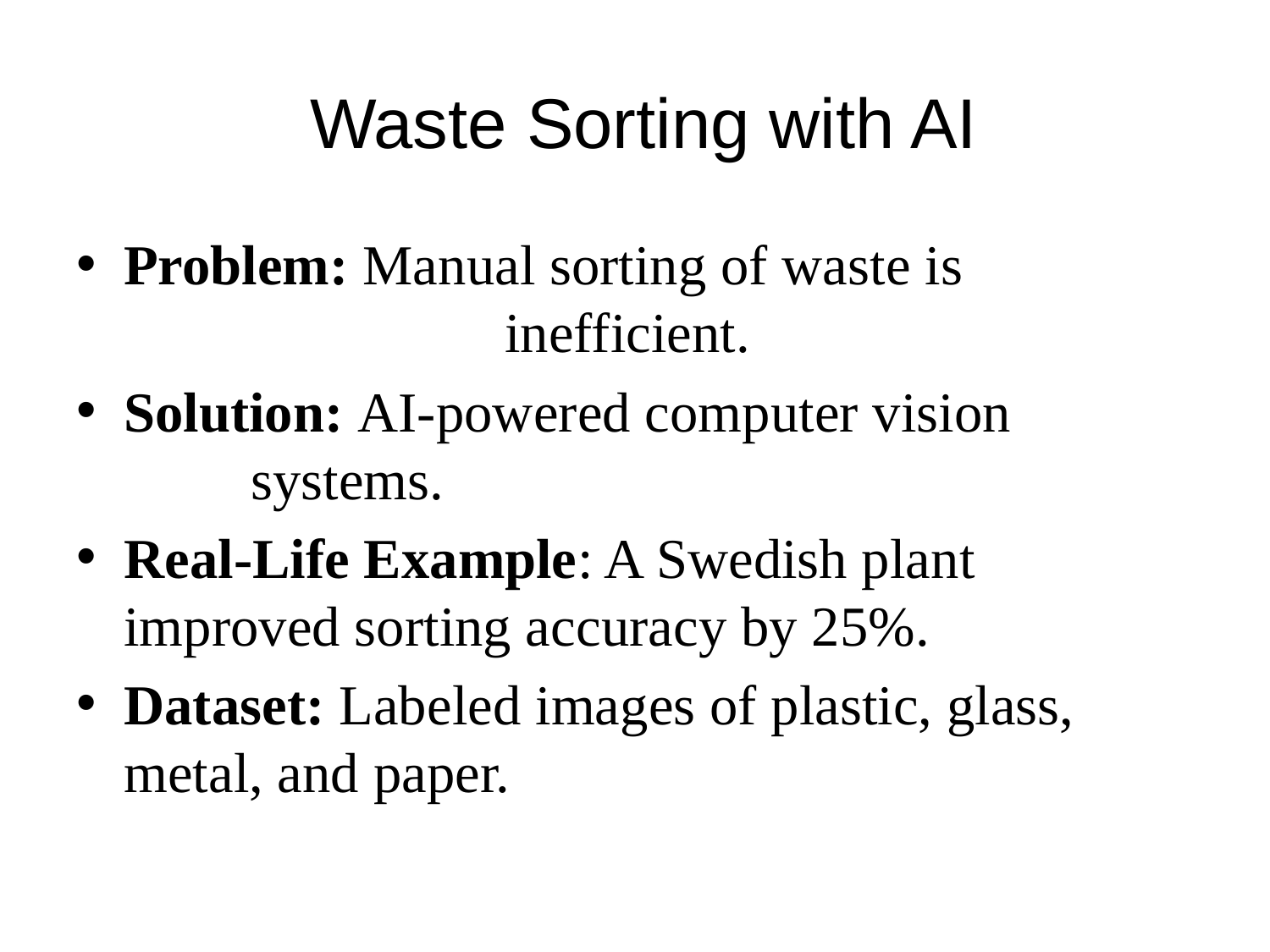

# Waste Sorting with AI
Problem: Manual sorting of waste is    				inefficient.
Solution: AI-powered computer vision 		systems.
Real-Life Example: A Swedish plant improved sorting accuracy by 25%.
Dataset: Labeled images of plastic, glass, metal, and paper.